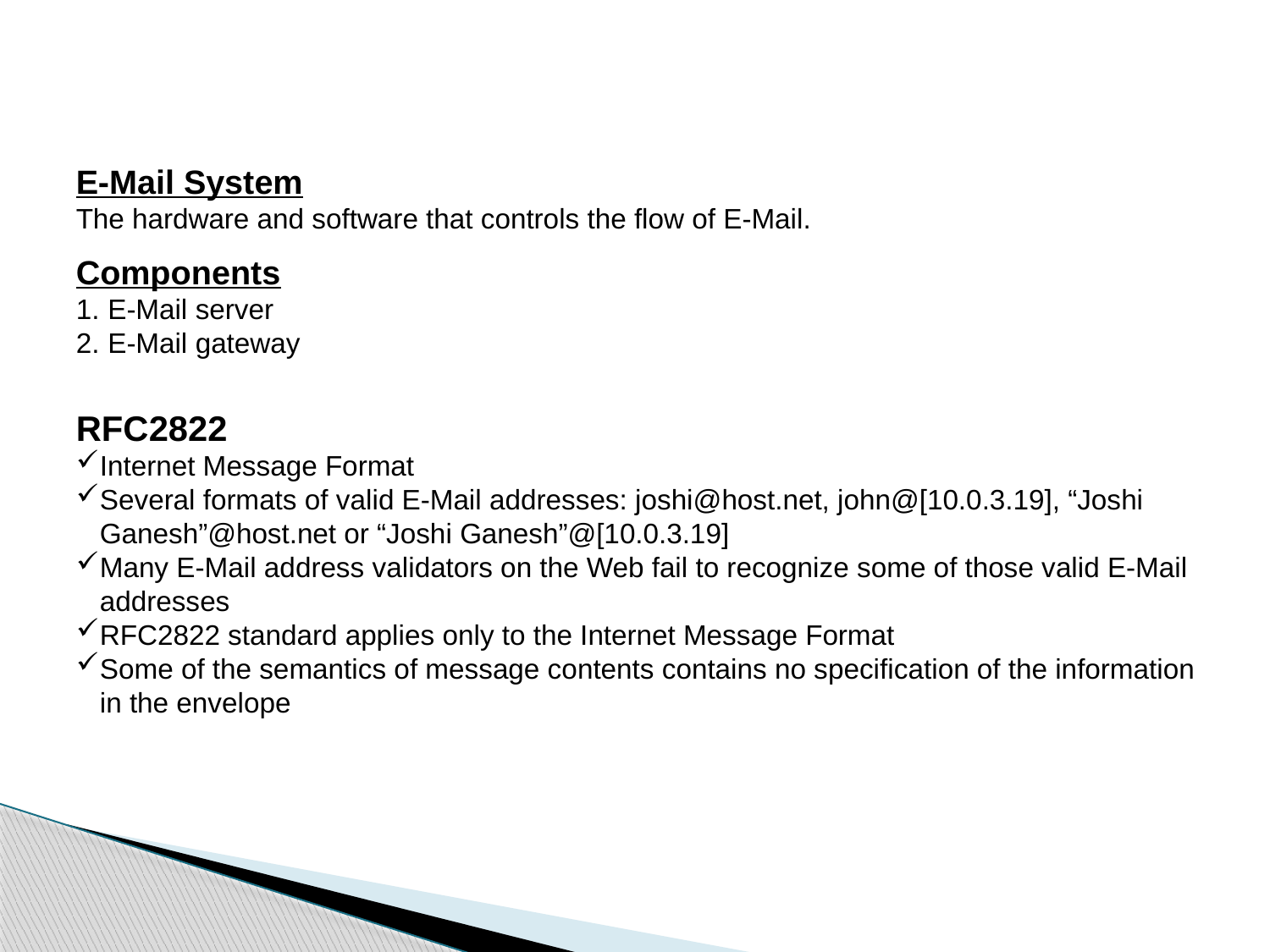

E-Mail System
The hardware and software that controls the flow of E-Mail.

Components
E-Mail server
E-Mail gateway

RFC2822
Internet Message Format
Several formats of valid E-Mail addresses: joshi@host.net, john@[10.0.3.19], “Joshi Ganesh”@host.net or “Joshi Ganesh”@[10.0.3.19]
Many E-Mail address validators on the Web fail to recognize some of those valid E-Mail addresses
RFC2822 standard applies only to the Internet Message Format
Some of the semantics of message contents contains no specification of the information in the envelope